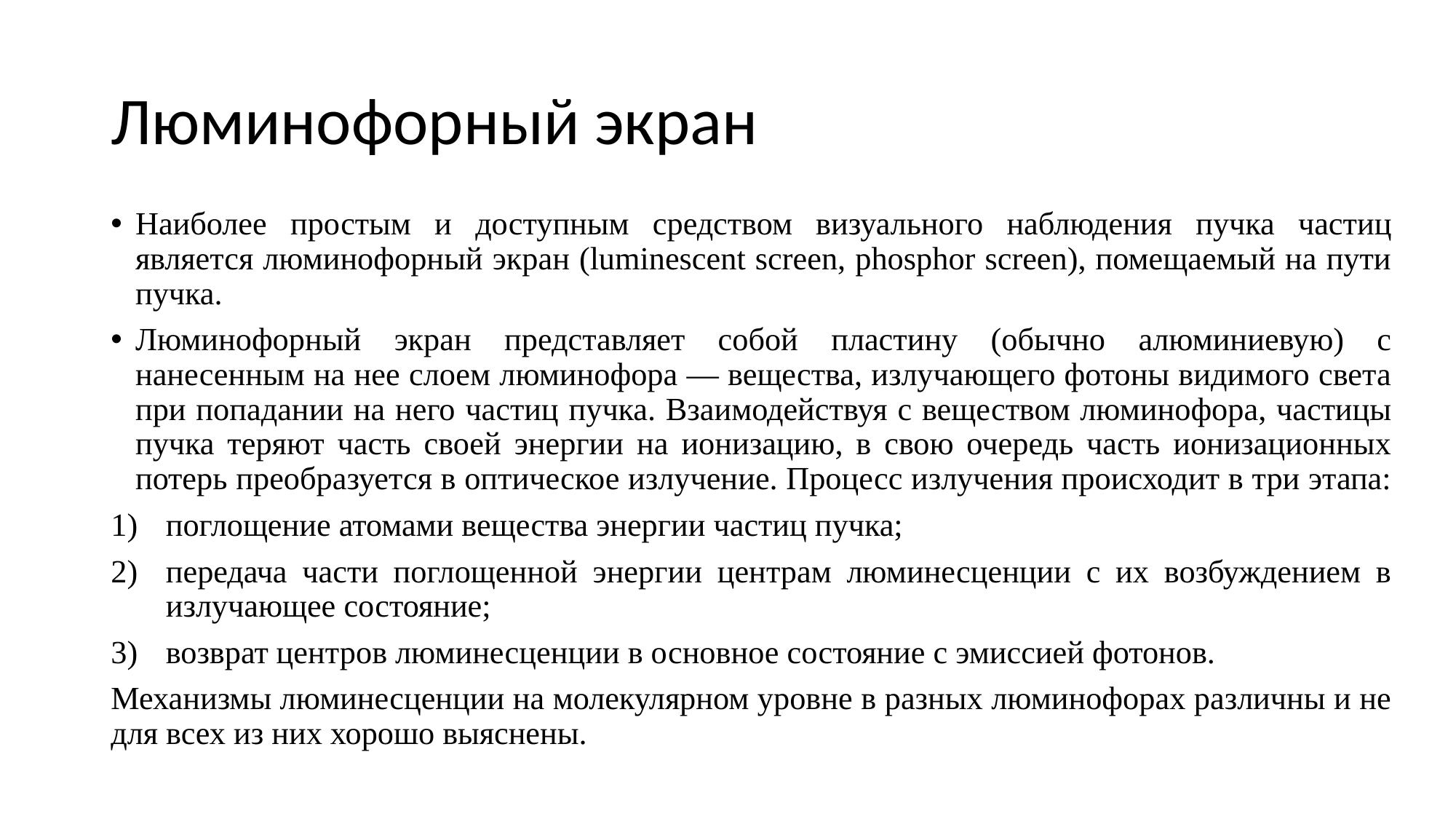

# Люминофорный экран
Наиболее простым и доступным средством визуального наблюдения пучка частиц является люминофорный экран (luminescent screen, phosphor screen), помещаемый на пути пучка.
Люминофорный экран представляет собой пластину (обычно алюминиевую) с нанесенным на нее слоем люминофора — вещества, излучающего фотоны видимого света при попадании на него частиц пучка. Взаимодействуя с веществом люминофора, частицы пучка теряют часть своей энергии на ионизацию, в свою очередь часть ионизационных потерь преобразуется в оптическое излучение. Процесс излучения происходит в три этапа:
поглощение атомами вещества энергии частиц пучка;
передача части поглощенной энергии центрам люминесценции с их возбуждением в излучающее состояние;
возврат центров люминесценции в основное состояние с эмиссией фотонов.
Механизмы люминесценции на молекулярном уровне в разных люминофорах различны и не для всех из них хорошо выяснены.